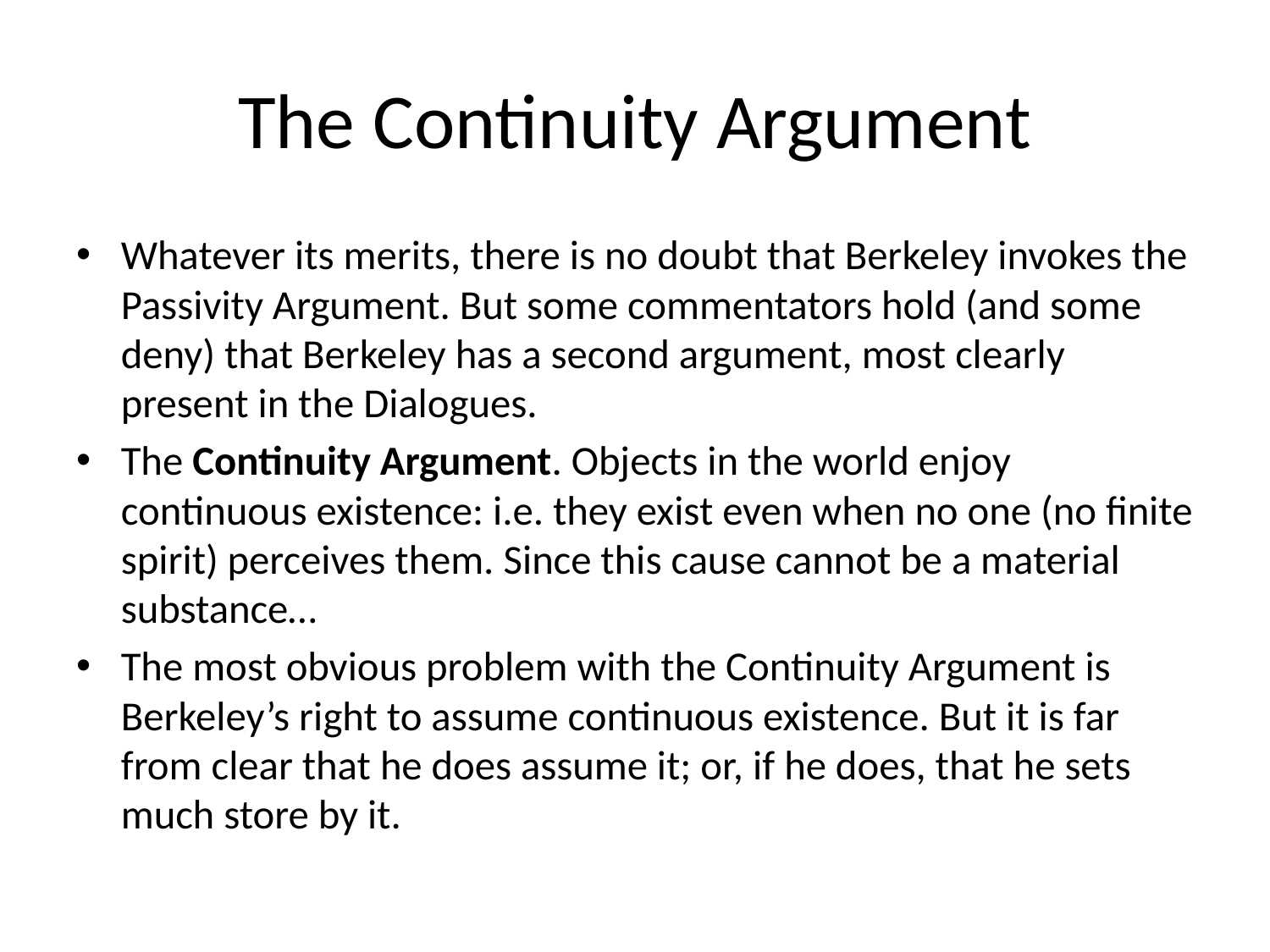

# The Continuity Argument
Whatever its merits, there is no doubt that Berkeley invokes the Passivity Argument. But some commentators hold (and some deny) that Berkeley has a second argument, most clearly present in the Dialogues.
The Continuity Argument. Objects in the world enjoy continuous existence: i.e. they exist even when no one (no finite spirit) perceives them. Since this cause cannot be a material substance…
The most obvious problem with the Continuity Argument is Berkeley’s right to assume continuous existence. But it is far from clear that he does assume it; or, if he does, that he sets much store by it.